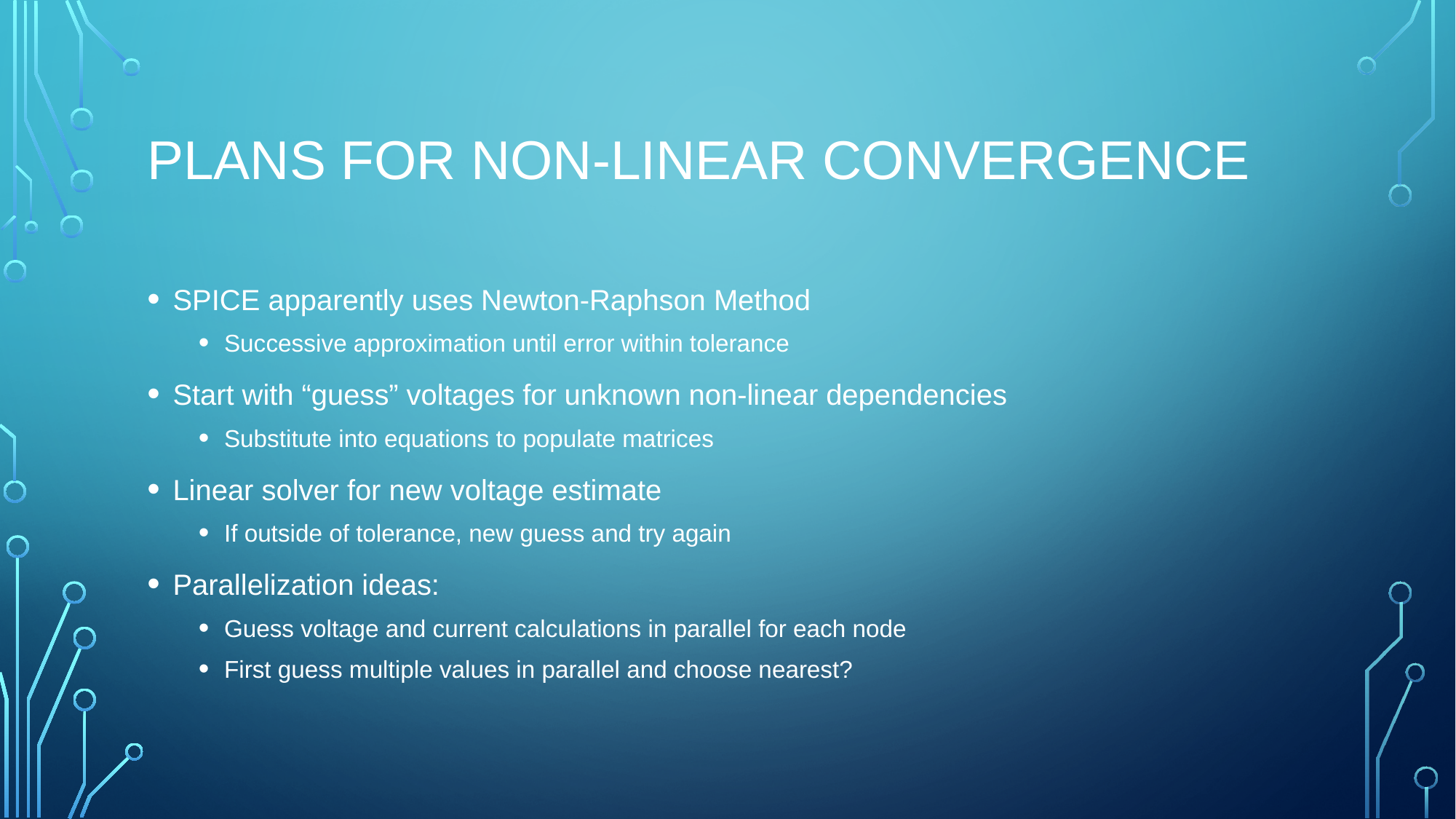

# Plans for NON-Linear Convergence
SPICE apparently uses Newton-Raphson Method
Successive approximation until error within tolerance
Start with “guess” voltages for unknown non-linear dependencies
Substitute into equations to populate matrices
Linear solver for new voltage estimate
If outside of tolerance, new guess and try again
Parallelization ideas:
Guess voltage and current calculations in parallel for each node
First guess multiple values in parallel and choose nearest?